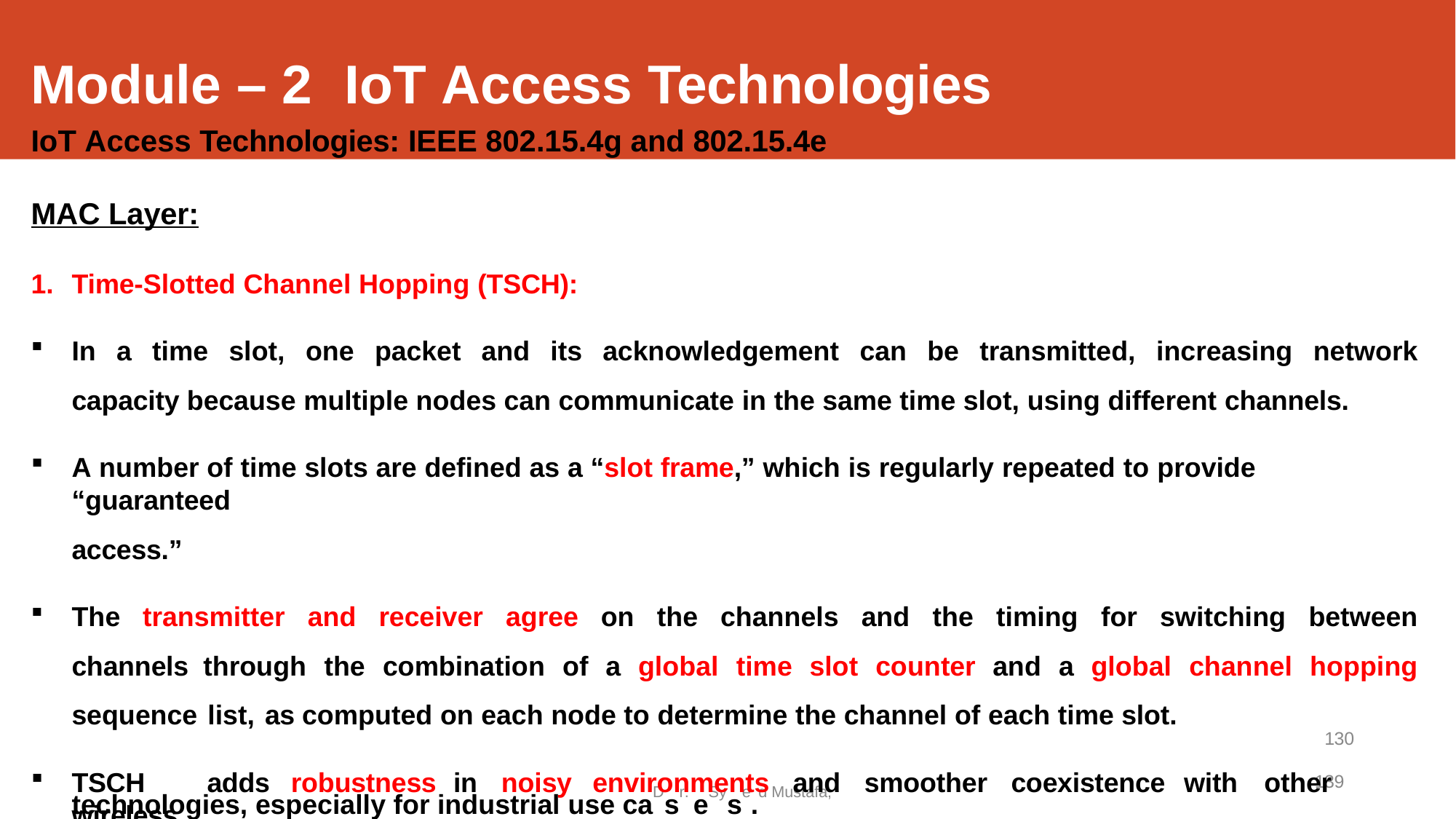

# Module – 2	IoT Access Technologies
IoT Access Technologies: IEEE 802.15.4g and 802.15.4e
MAC Layer:
Time-Slotted Channel Hopping (TSCH):
In a time slot, one packet and its acknowledgement can be transmitted, increasing network capacity because multiple nodes can communicate in the same time slot, using different channels.
A number of time slots are defined as a “slot frame,” which is regularly repeated to provide “guaranteed
access.”
The transmitter and receiver agree on the channels and the timing for switching between channels through the combination of a global time slot counter and a global channel hopping sequence list, as computed on each node to determine the channel of each time slot.
TSCH	adds	robustness	in	noisy	environments	and	smoother	coexistence	with	other	wireless
130
technologies, especially for industrial use caDsr. eSyse.d Mustafa, HKBKCE
139